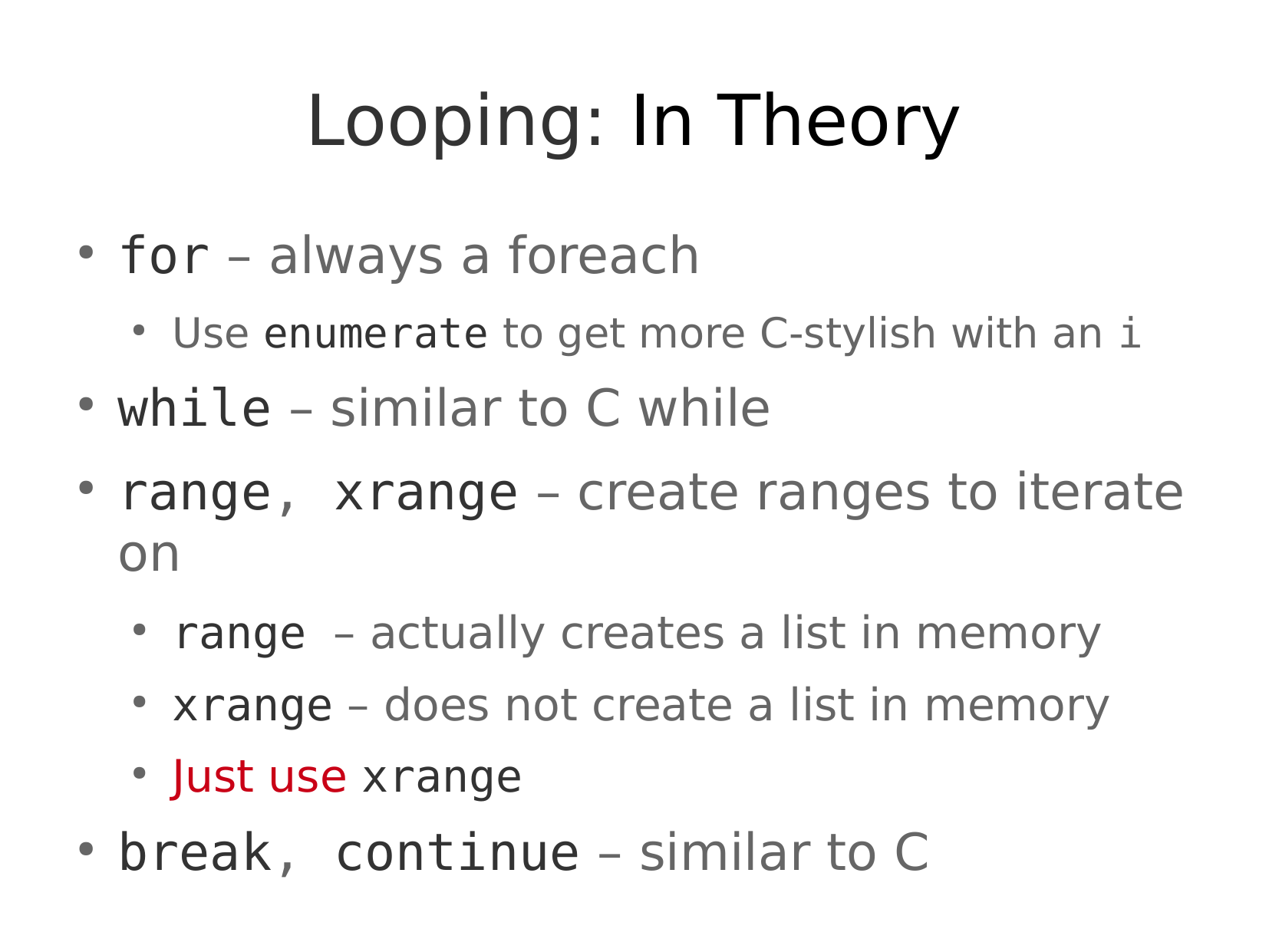

for – always a foreach
Use enumerate to get more C-stylish with an i
while – similar to C while
range, xrange – create ranges to iterate on
range – actually creates a list in memory
xrange – does not create a list in memory
Just use xrange
break, continue – similar to C

Looping: In Theory